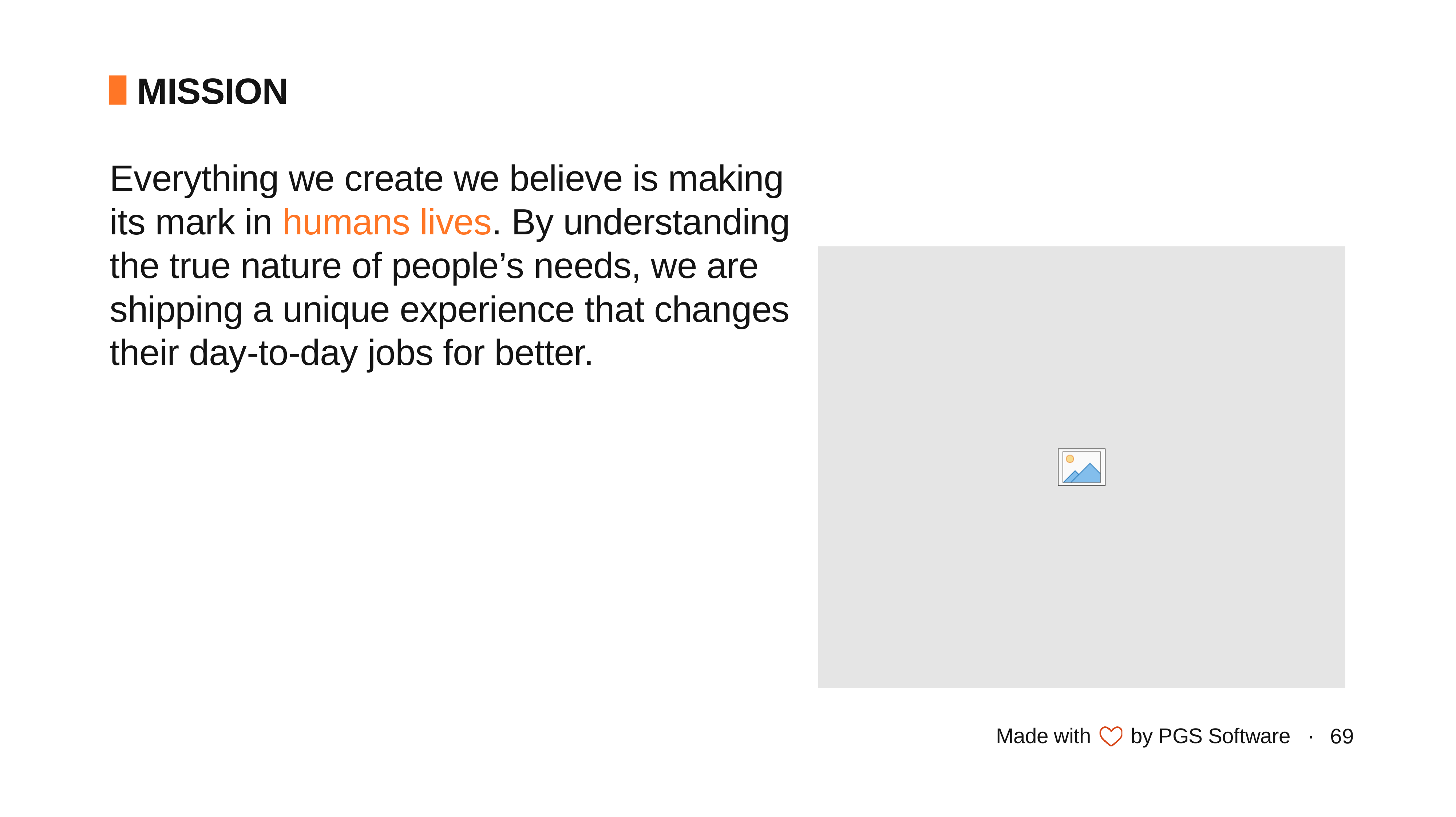

MISSION
Everything we create we believe is making its mark in humans lives. By understanding the true nature of people’s needs, we are shipping a unique experience that changes their day-to-day jobs for better.

69